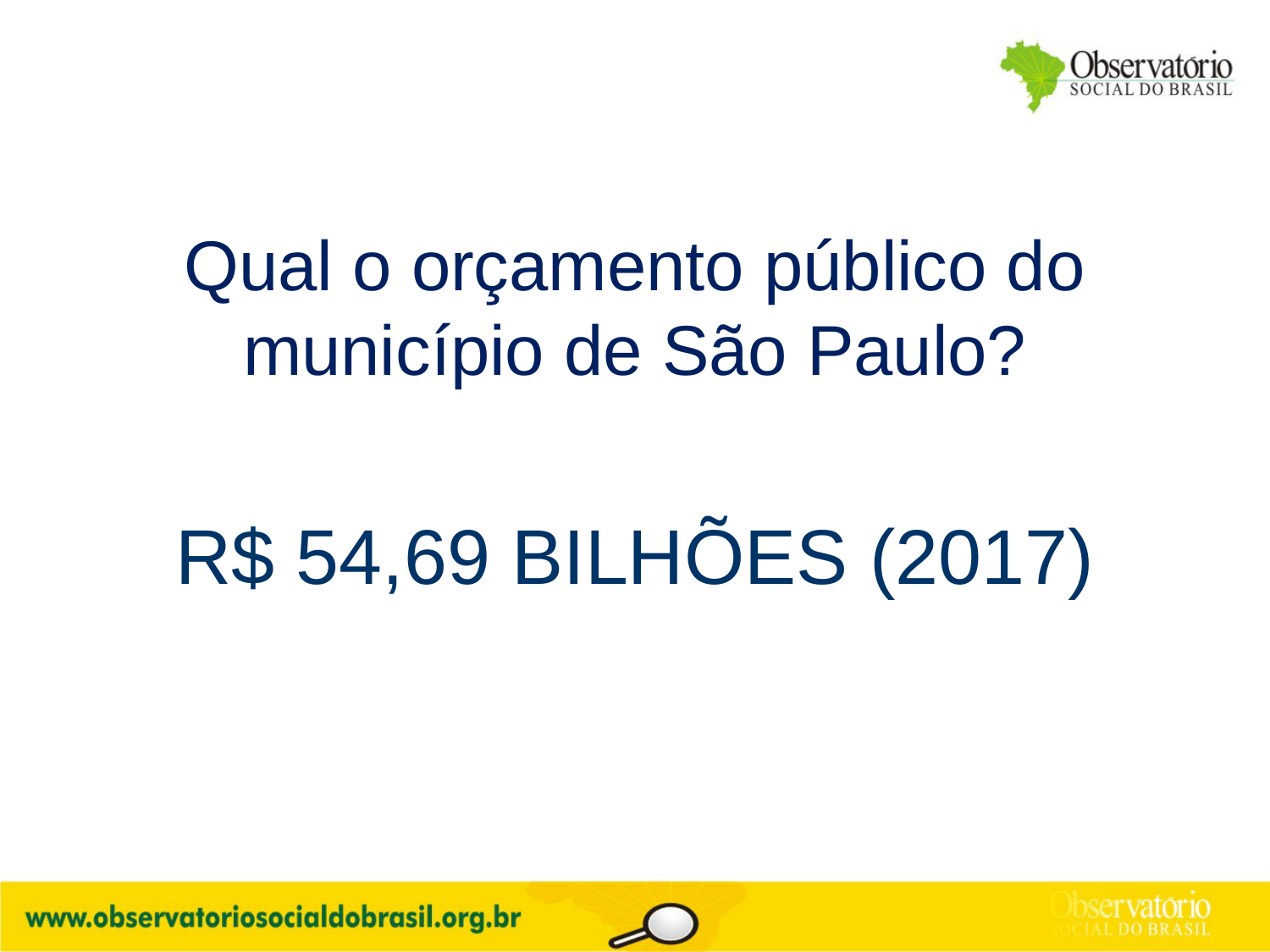

# Qual o orçamento público do município de São Paulo?
R$ 54,69 BILHÕES (2017)